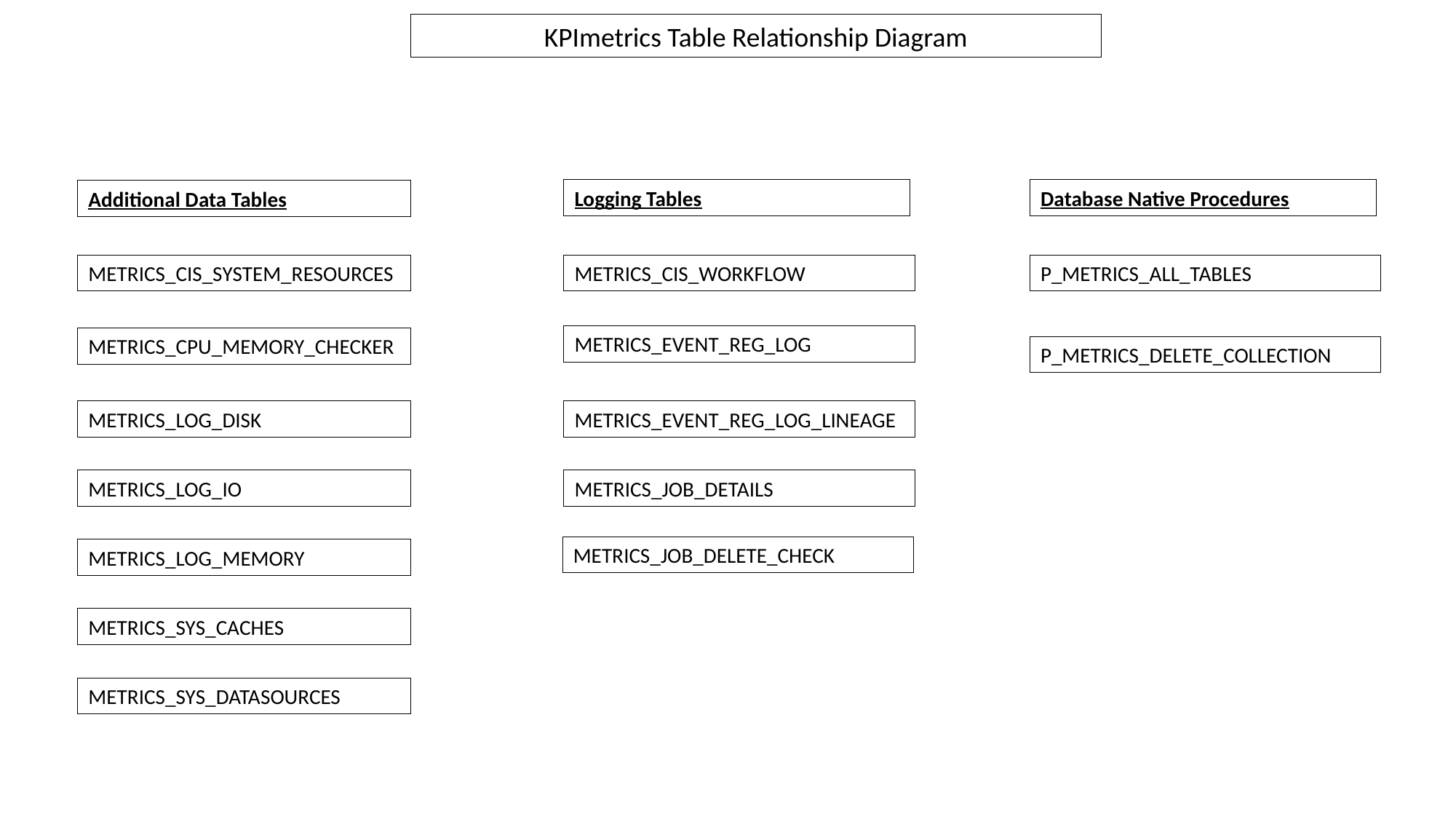

KPImetrics Table Relationship Diagram
Database Native Procedures
Logging Tables
Additional Data Tables
P_METRICS_ALL_TABLES
METRICS_CIS_SYSTEM_RESOURCES
METRICS_CIS_WORKFLOW
METRICS_EVENT_REG_LOG
METRICS_CPU_MEMORY_CHECKER
P_METRICS_DELETE_COLLECTION
METRICS_LOG_DISK
METRICS_EVENT_REG_LOG_LINEAGE
METRICS_LOG_IO
METRICS_JOB_DETAILS
METRICS_JOB_DELETE_CHECK
METRICS_LOG_MEMORY
METRICS_SYS_CACHES
METRICS_SYS_DATASOURCES